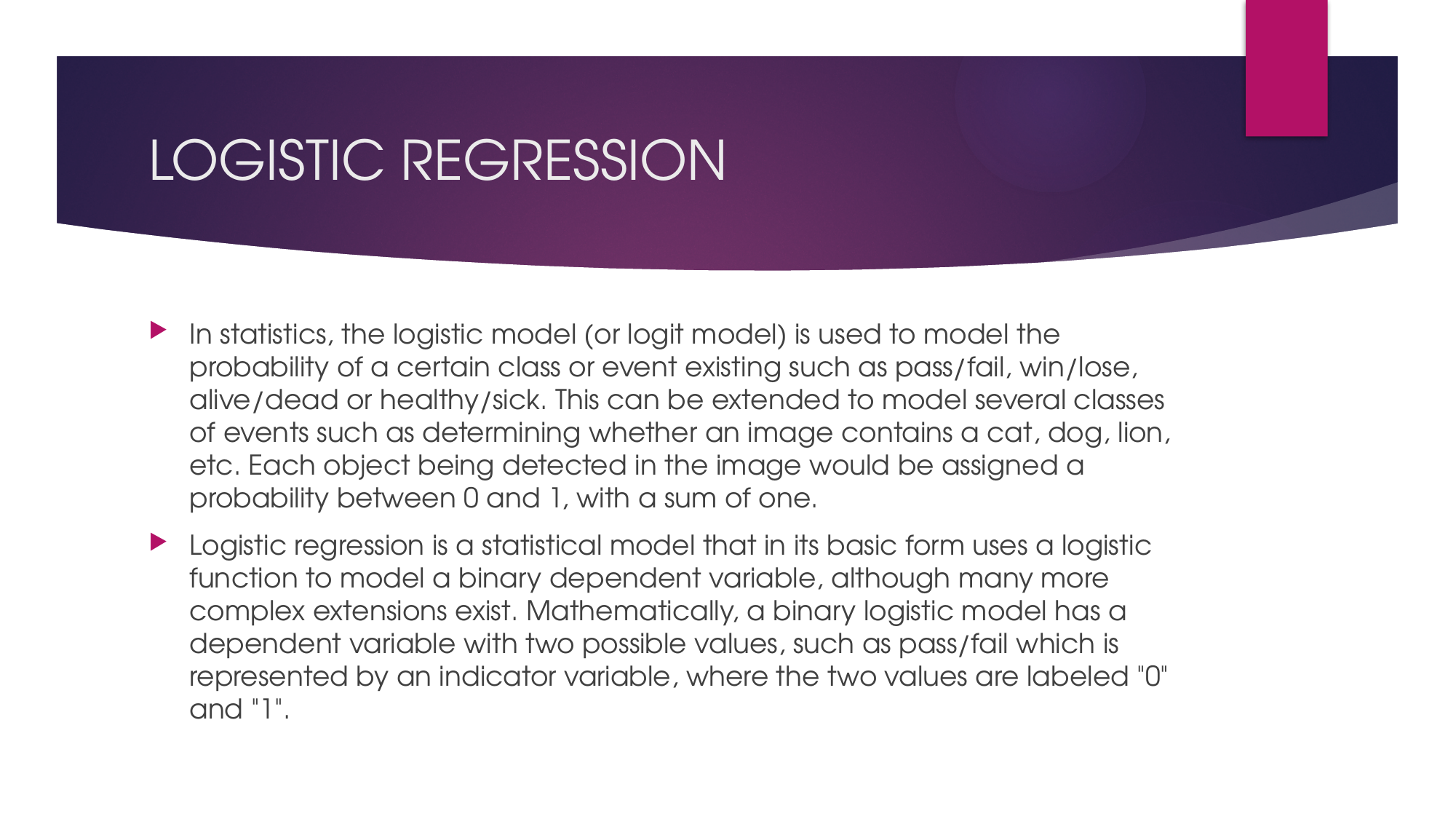

# LOGISTIC REGRESSION
In statistics, the logistic model (or logit model) is used to model the probability of a certain class or event existing such as pass/fail, win/lose, alive/dead or healthy/sick. This can be extended to model several classes of events such as determining whether an image contains a cat, dog, lion, etc. Each object being detected in the image would be assigned a probability between 0 and 1, with a sum of one.
Logistic regression is a statistical model that in its basic form uses a logistic function to model a binary dependent variable, although many more complex extensions exist. Mathematically, a binary logistic model has a dependent variable with two possible values, such as pass/fail which is represented by an indicator variable, where the two values are labeled "0" and "1".